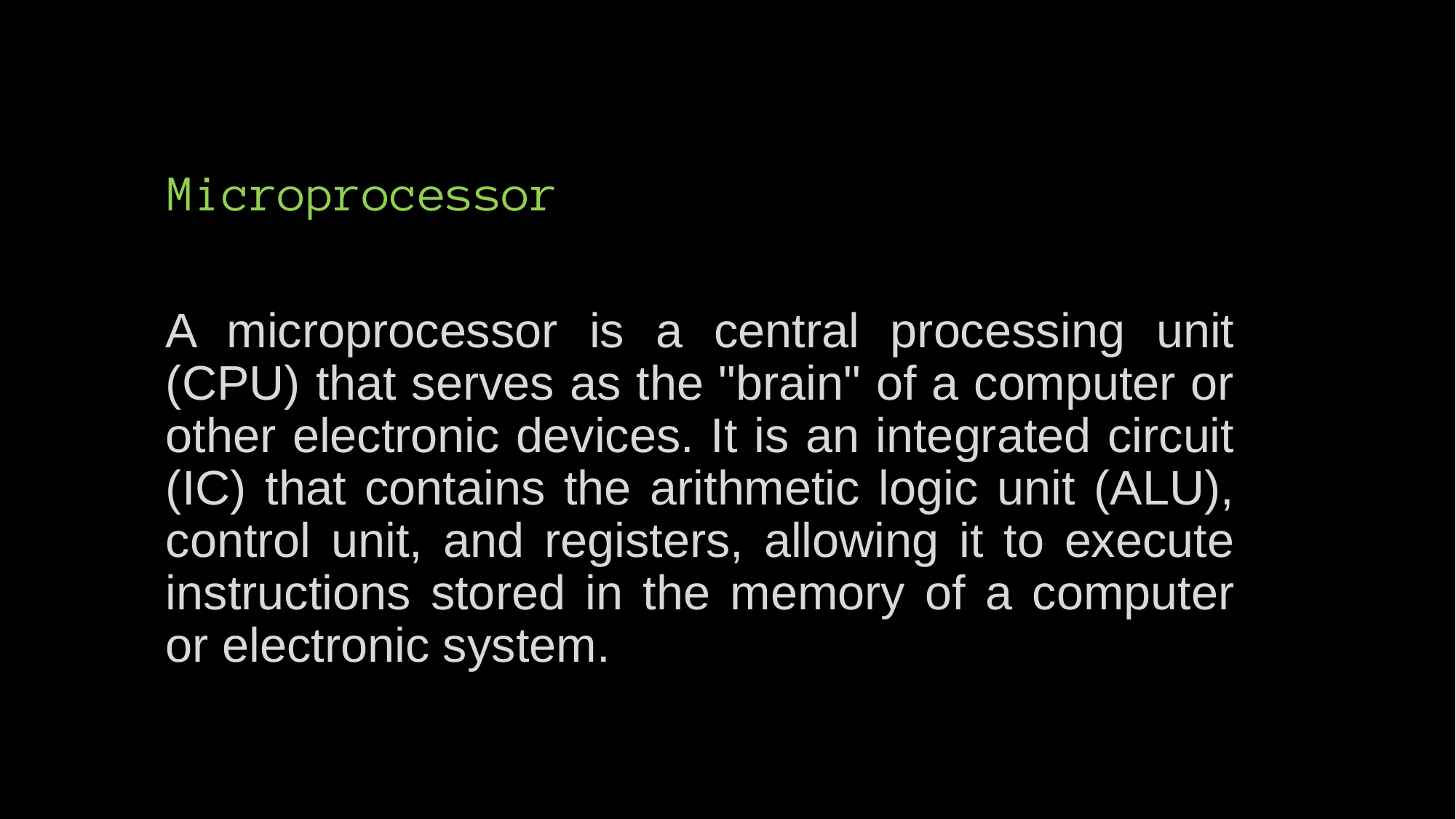

# Microprocessor
A microprocessor is a central processing unit (CPU) that serves as the "brain" of a computer or other electronic devices. It is an integrated circuit (IC) that contains the arithmetic logic unit (ALU), control unit, and registers, allowing it to execute instructions stored in the memory of a computer or electronic system.